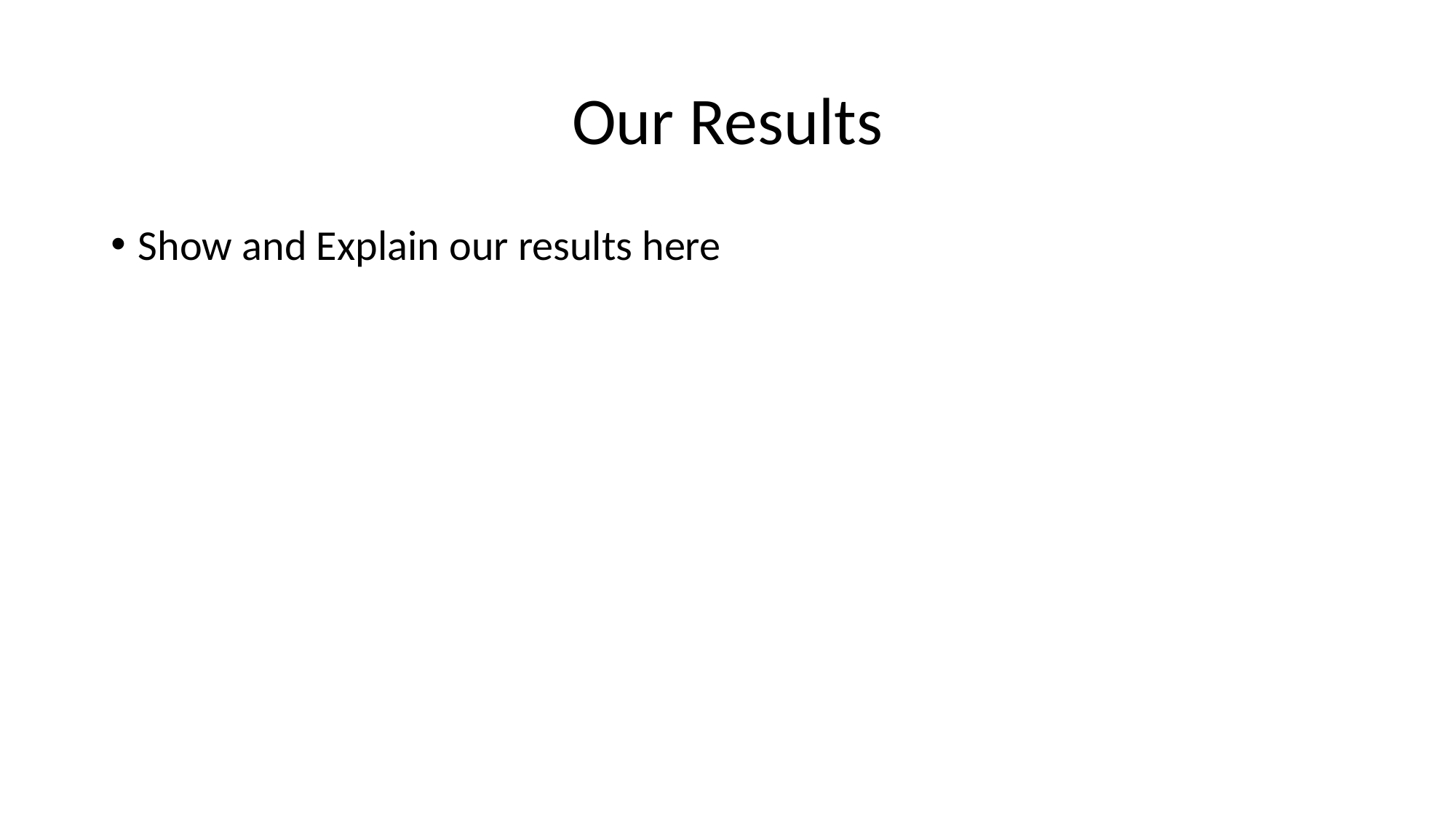

# Our Results
Show and Explain our results here